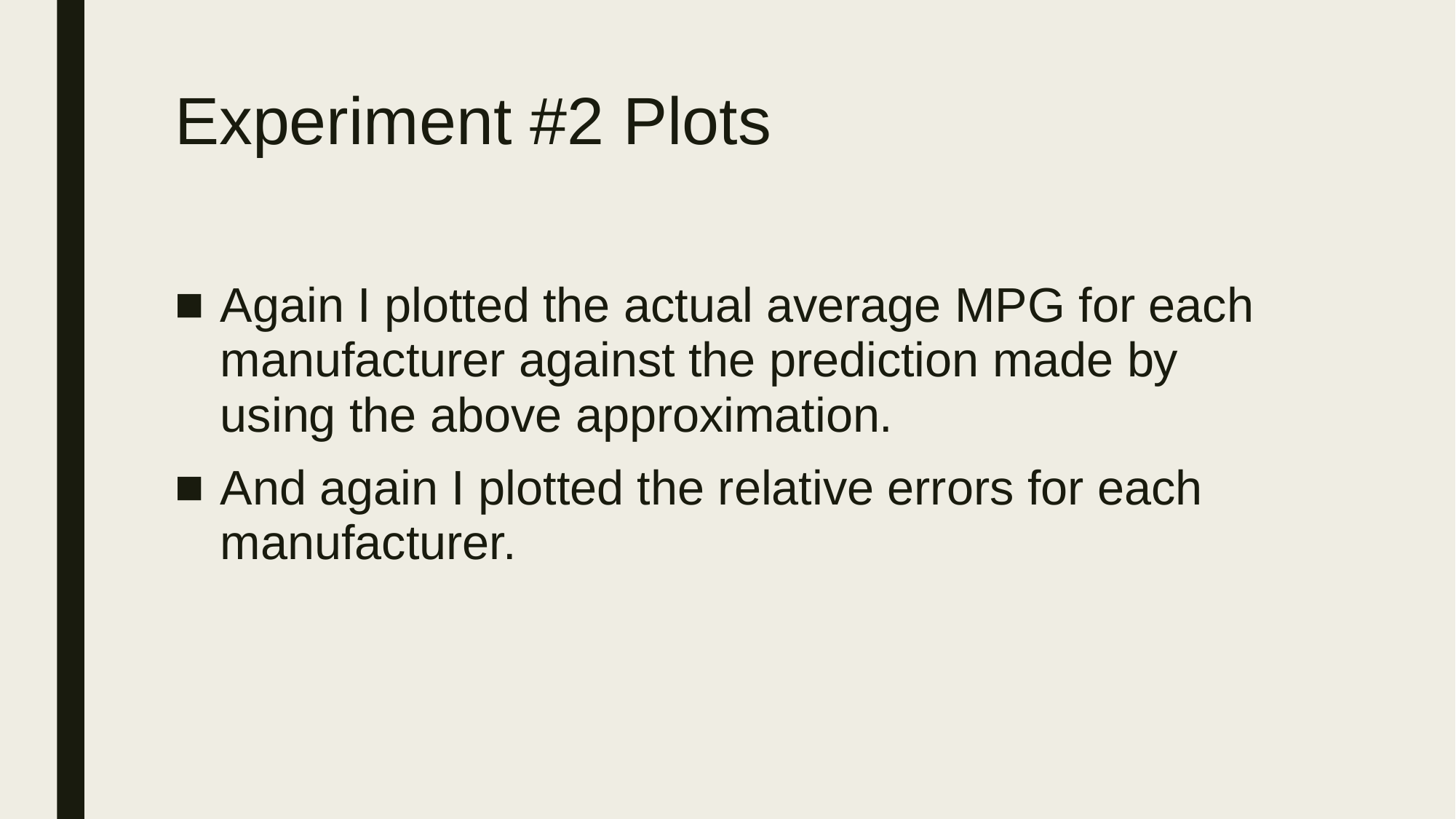

# Experiment #2 Plots
Again I plotted the actual average MPG for each manufacturer against the prediction made by using the above approximation.
And again I plotted the relative errors for each manufacturer.